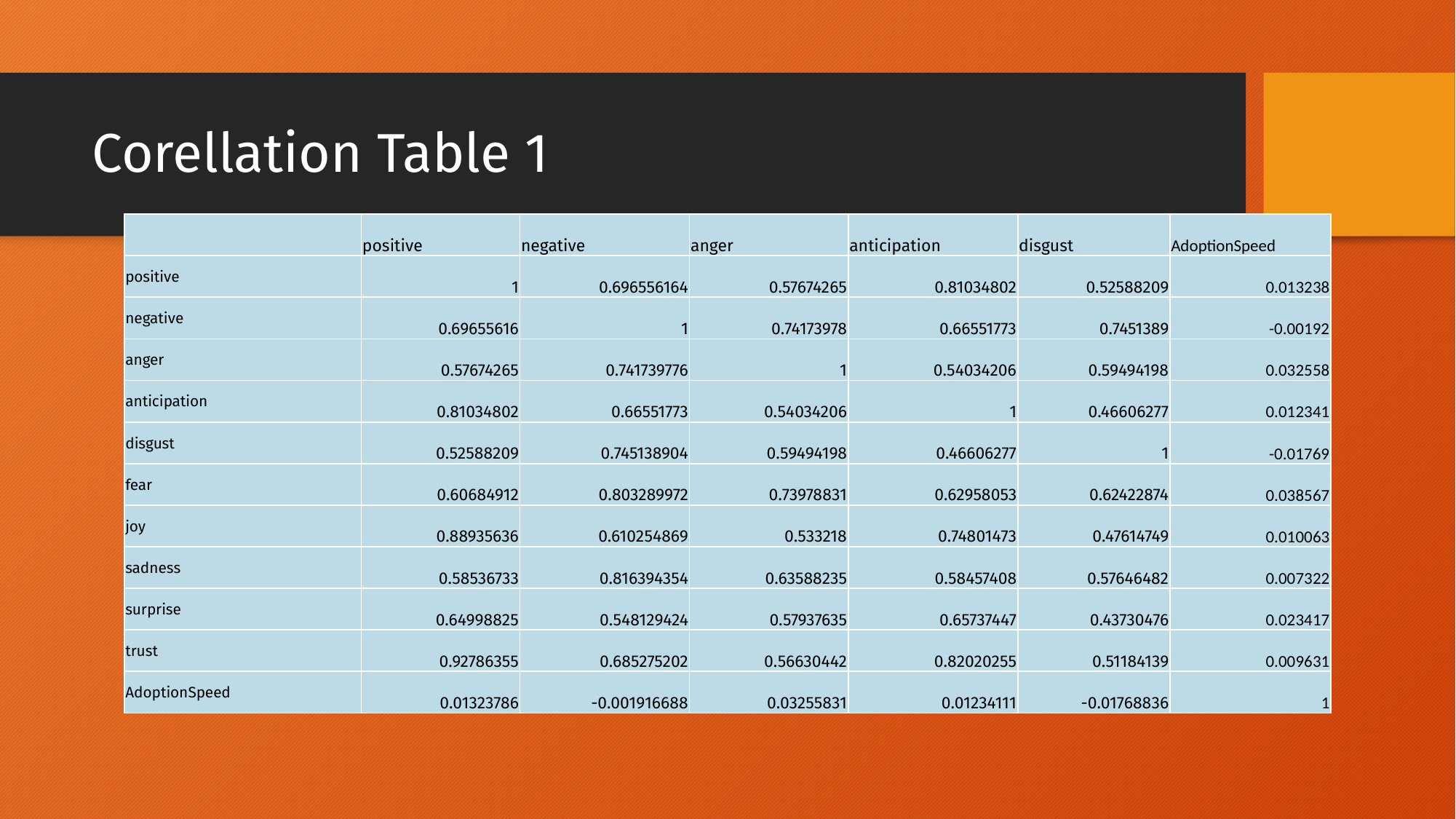

# Corellation Table 1
|  | positive | negative | anger | anticipation | disgust | AdoptionSpeed |
| --- | --- | --- | --- | --- | --- | --- |
| positive | 1 | 0.696556164 | 0.57674265 | 0.81034802 | 0.52588209 | 0.013238 |
| negative | 0.69655616 | 1 | 0.74173978 | 0.66551773 | 0.7451389 | -0.00192 |
| anger | 0.57674265 | 0.741739776 | 1 | 0.54034206 | 0.59494198 | 0.032558 |
| anticipation | 0.81034802 | 0.66551773 | 0.54034206 | 1 | 0.46606277 | 0.012341 |
| disgust | 0.52588209 | 0.745138904 | 0.59494198 | 0.46606277 | 1 | -0.01769 |
| fear | 0.60684912 | 0.803289972 | 0.73978831 | 0.62958053 | 0.62422874 | 0.038567 |
| joy | 0.88935636 | 0.610254869 | 0.533218 | 0.74801473 | 0.47614749 | 0.010063 |
| sadness | 0.58536733 | 0.816394354 | 0.63588235 | 0.58457408 | 0.57646482 | 0.007322 |
| surprise | 0.64998825 | 0.548129424 | 0.57937635 | 0.65737447 | 0.43730476 | 0.023417 |
| trust | 0.92786355 | 0.685275202 | 0.56630442 | 0.82020255 | 0.51184139 | 0.009631 |
| AdoptionSpeed | 0.01323786 | -0.001916688 | 0.03255831 | 0.01234111 | -0.01768836 | 1 |